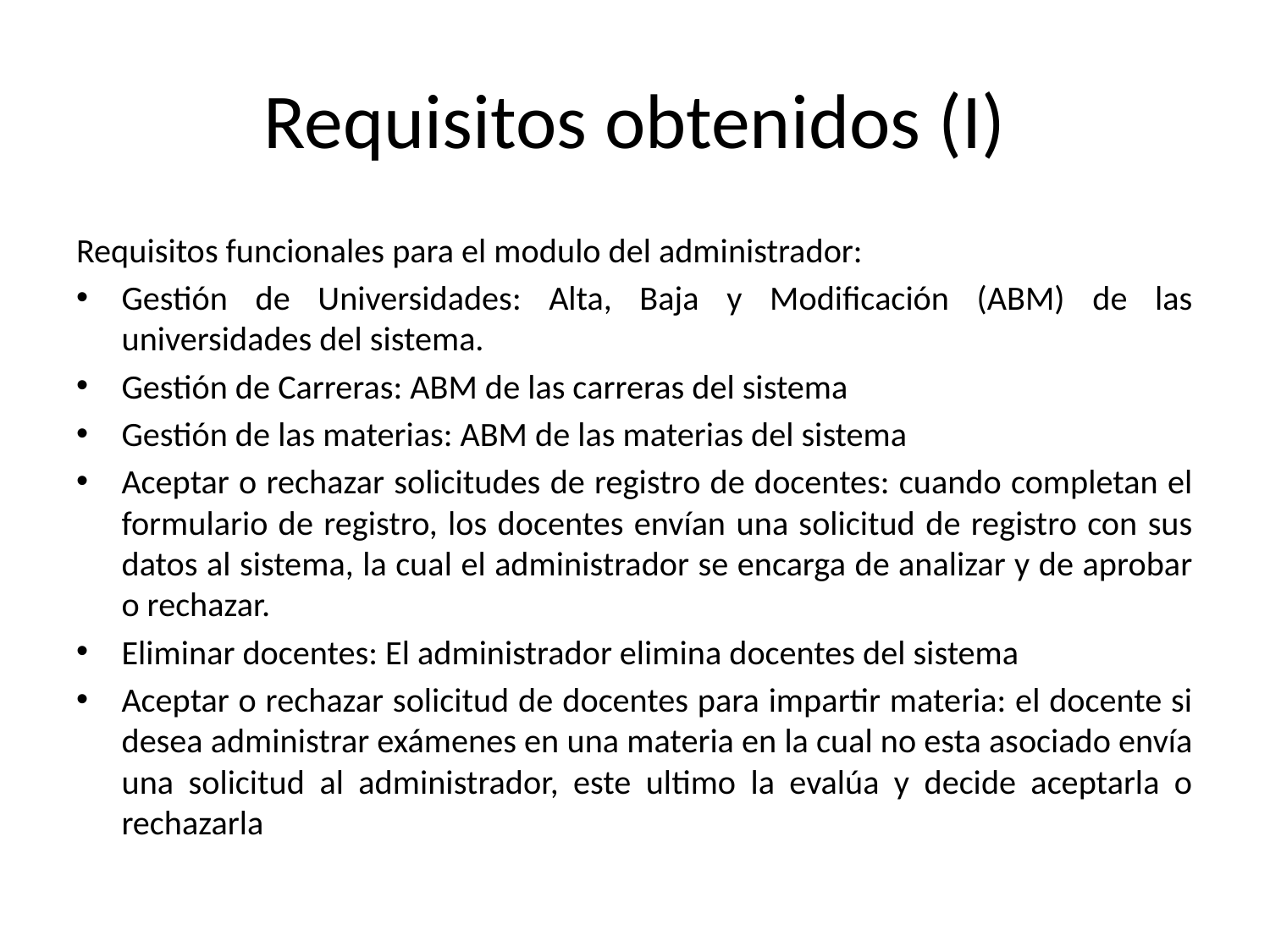

# Requisitos obtenidos (I)
Requisitos funcionales para el modulo del administrador:
Gestión de Universidades: Alta, Baja y Modificación (ABM) de las universidades del sistema.
Gestión de Carreras: ABM de las carreras del sistema
Gestión de las materias: ABM de las materias del sistema
Aceptar o rechazar solicitudes de registro de docentes: cuando completan el formulario de registro, los docentes envían una solicitud de registro con sus datos al sistema, la cual el administrador se encarga de analizar y de aprobar o rechazar.
Eliminar docentes: El administrador elimina docentes del sistema
Aceptar o rechazar solicitud de docentes para impartir materia: el docente si desea administrar exámenes en una materia en la cual no esta asociado envía una solicitud al administrador, este ultimo la evalúa y decide aceptarla o rechazarla